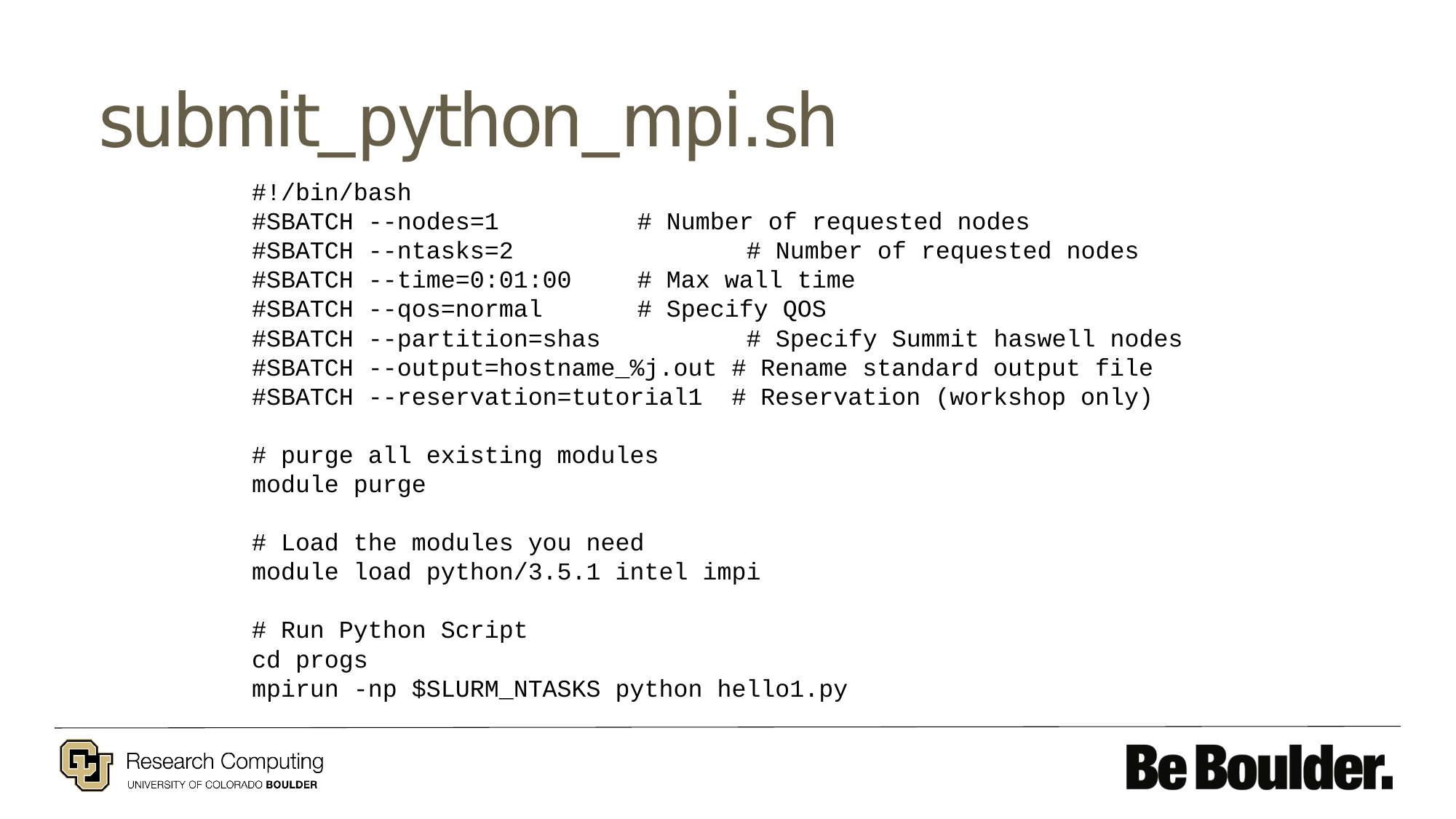

# submit_python_mpi.sh
#!/bin/bash
#SBATCH --nodes=1	    # Number of requested nodes
#SBATCH --ntasks=2     	    # Number of requested nodes
#SBATCH --time=0:01:00	    # Max wall time
#SBATCH --qos=normal	    # Specify QOS
#SBATCH --partition=shas	    # Specify Summit haswell nodes
#SBATCH --output=hostname_%j.out # Rename standard output file
#SBATCH --reservation=tutorial1  # Reservation (workshop only)

# purge all existing modules
module purge

# Load the modules you need
module load python/3.5.1 intel impi

# Run Python Script
cd progs
mpirun -np $SLURM_NTASKS python hello1.py